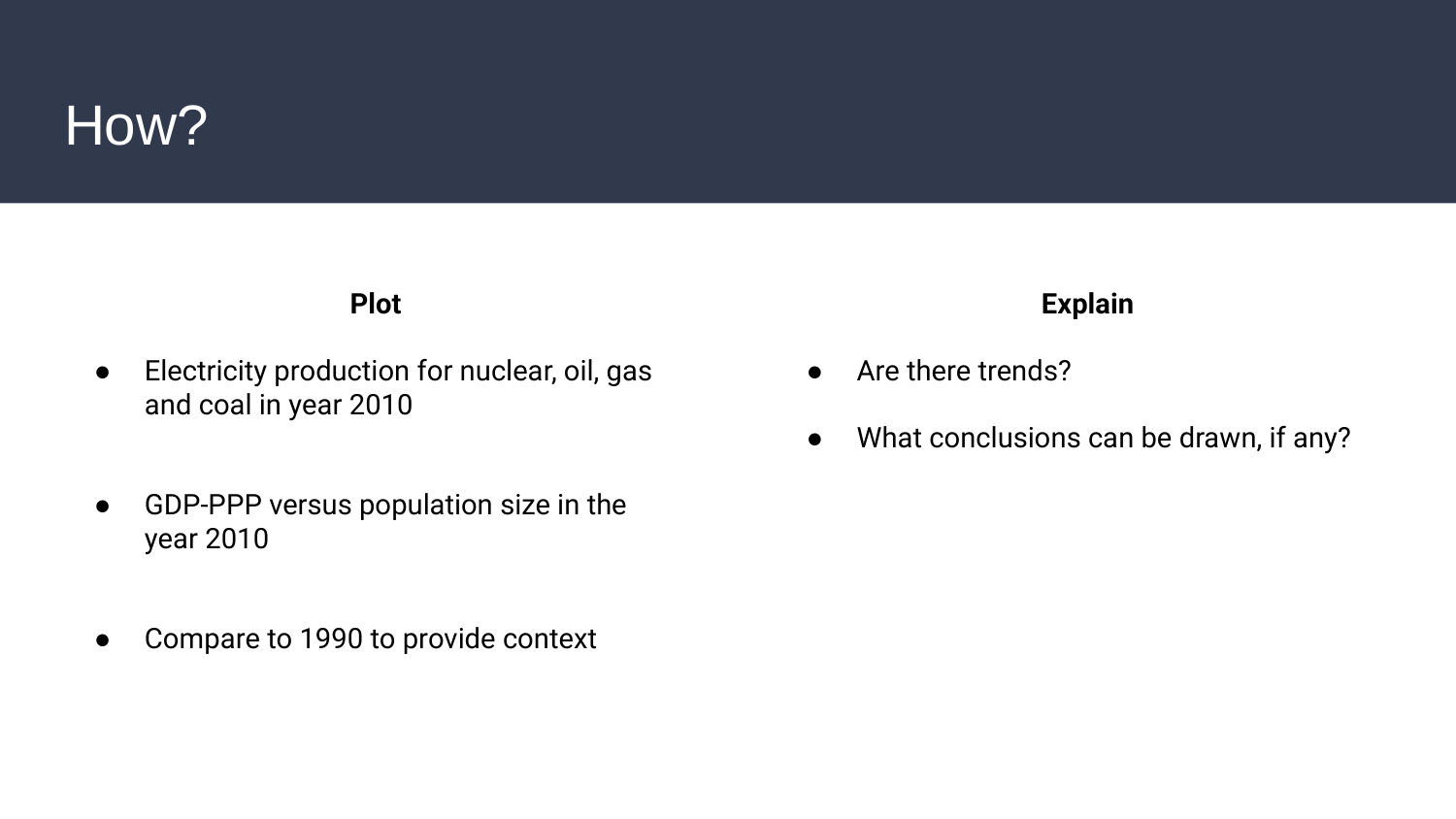

# How?

Plot

Electricity production for nuclear, oil, gas and coal in year 2010

GDP-PPP versus population size in the year 2010

Compare to 1990 to provide context

Explain

Are there trends?

What conclusions can be drawn, if any?